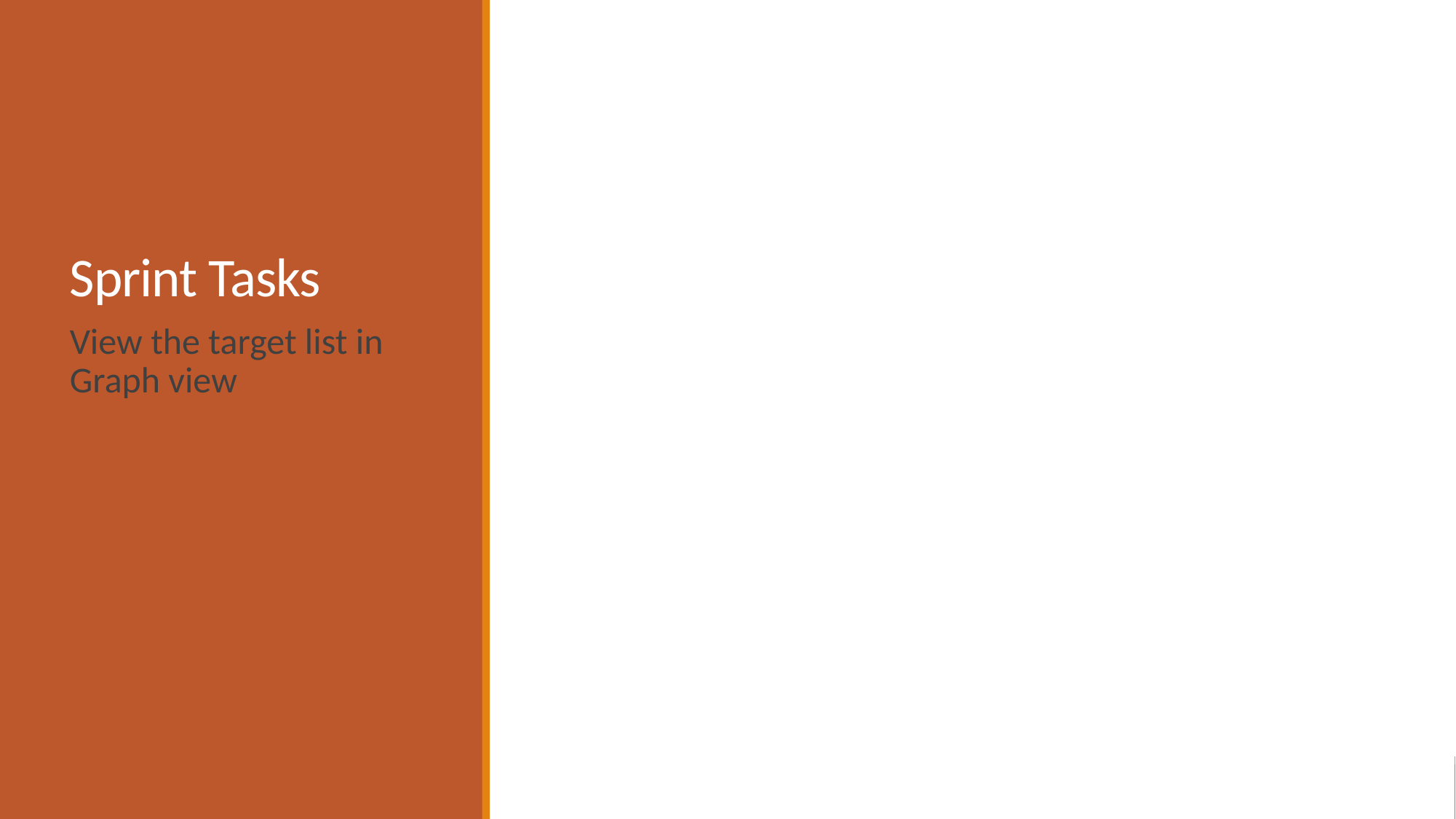

# Sprint Tasks
View the target list in Graph view